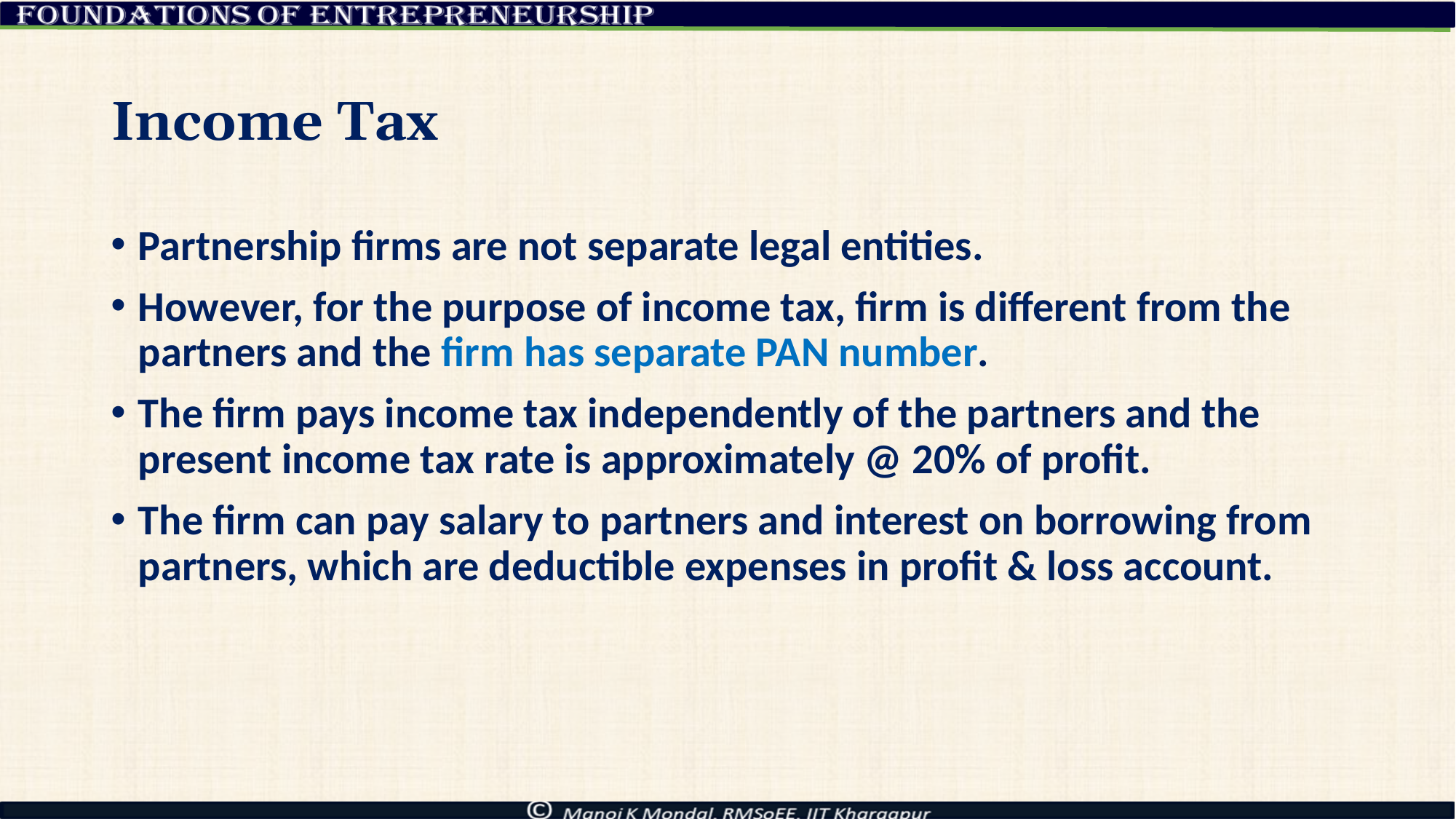

# Income Tax
Partnership firms are not separate legal entities.
However, for the purpose of income tax, firm is different from the partners and the firm has separate PAN number.
The firm pays income tax independently of the partners and the present income tax rate is approximately @ 20% of profit.
The firm can pay salary to partners and interest on borrowing from partners, which are deductible expenses in profit & loss account.